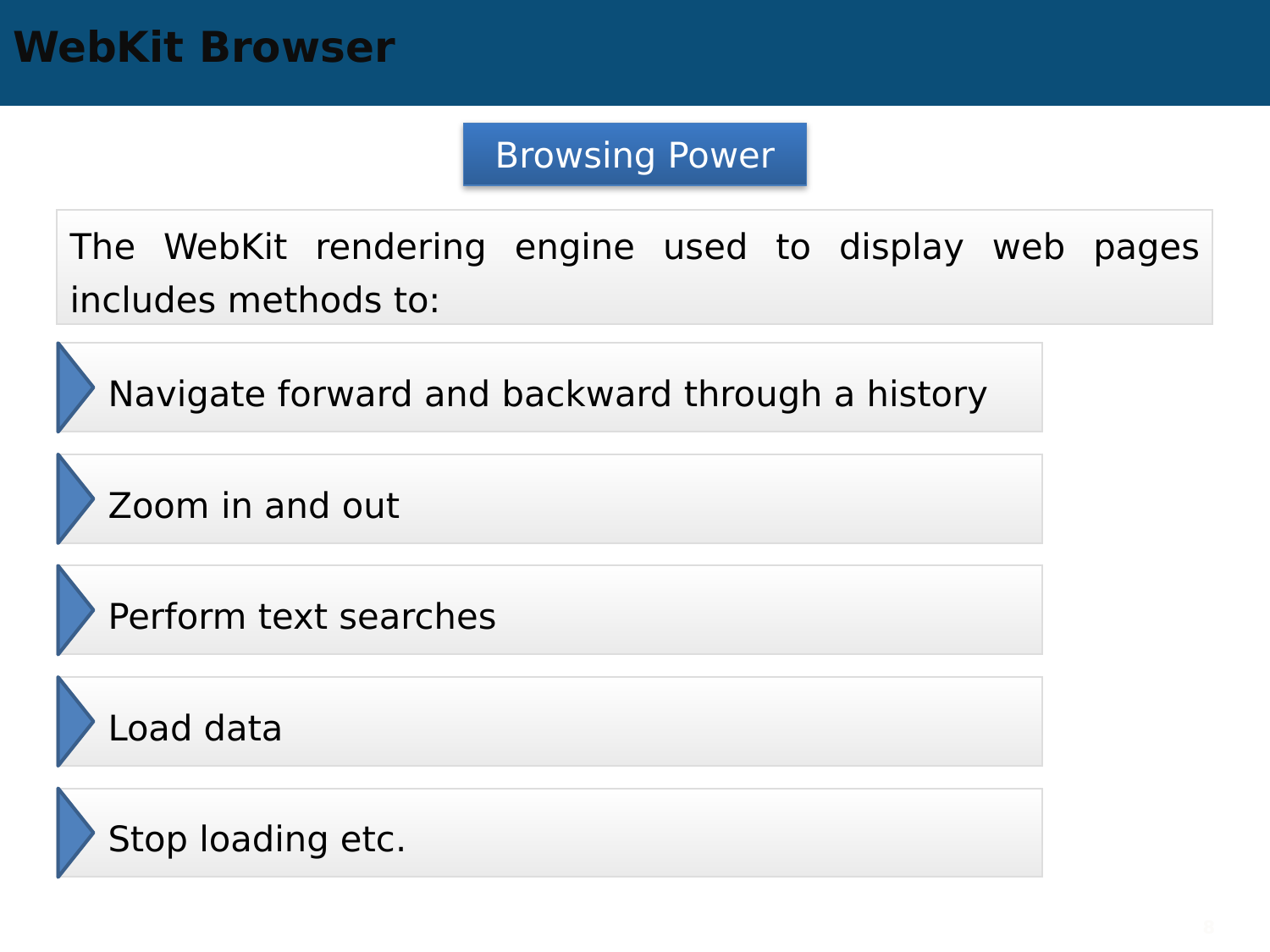

# WebKit Browser
Browsing Power
The WebKit rendering engine used to display web pages includes methods to:
Navigate forward and backward through a history

Zoom in and out

Perform text searches

Load data

Stop loading etc.